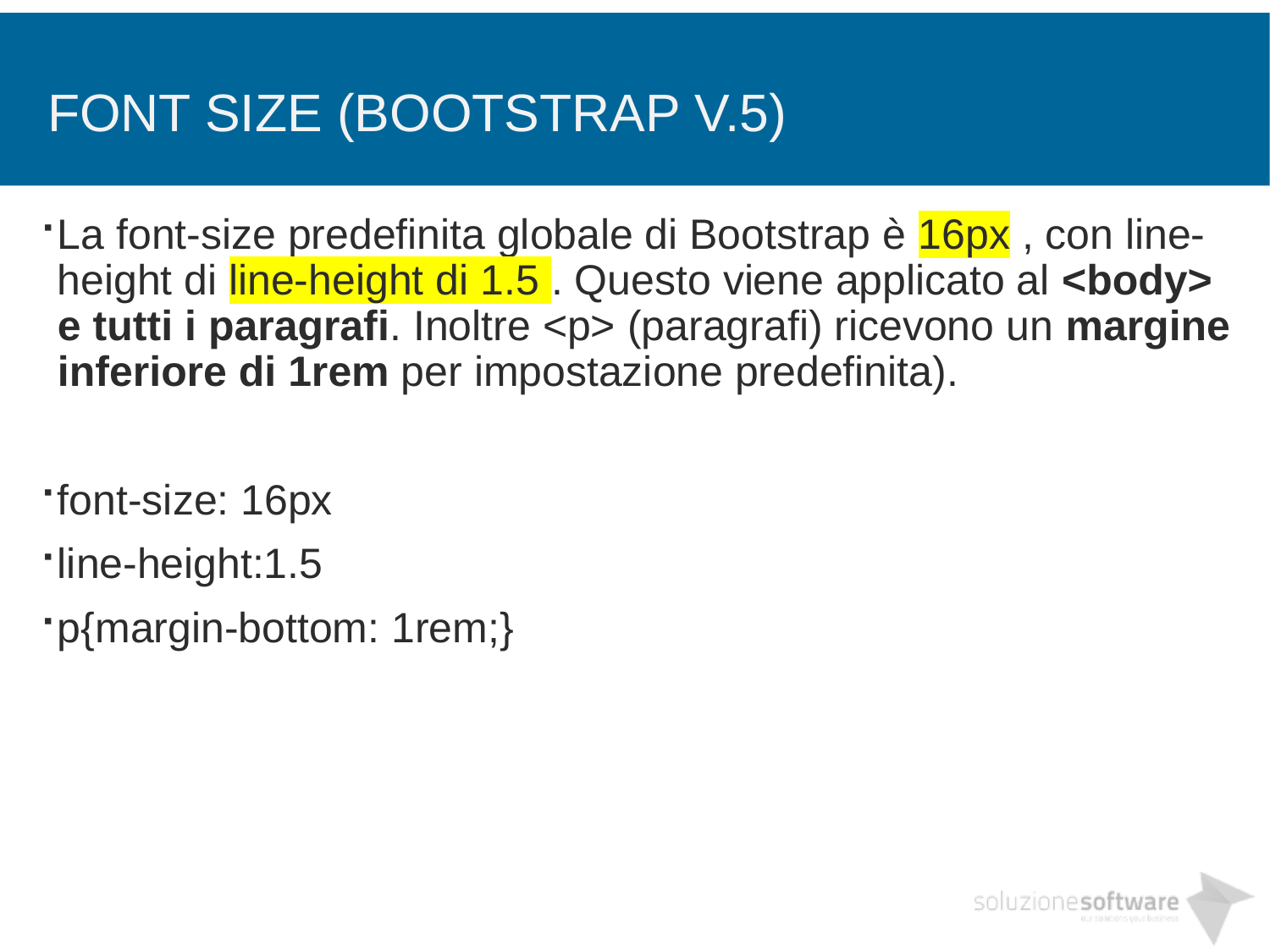

# Font Size (bootstrap v.5)
La font-size predefinita globale di Bootstrap è 16px , con line-height di line-height di 1.5 . Questo viene applicato al <body> e tutti i paragrafi. Inoltre <p> (paragrafi) ricevono un margine inferiore di 1rem per impostazione predefinita).

font-size: 16px
line-height:1.5
p{margin-bottom: 1rem;}